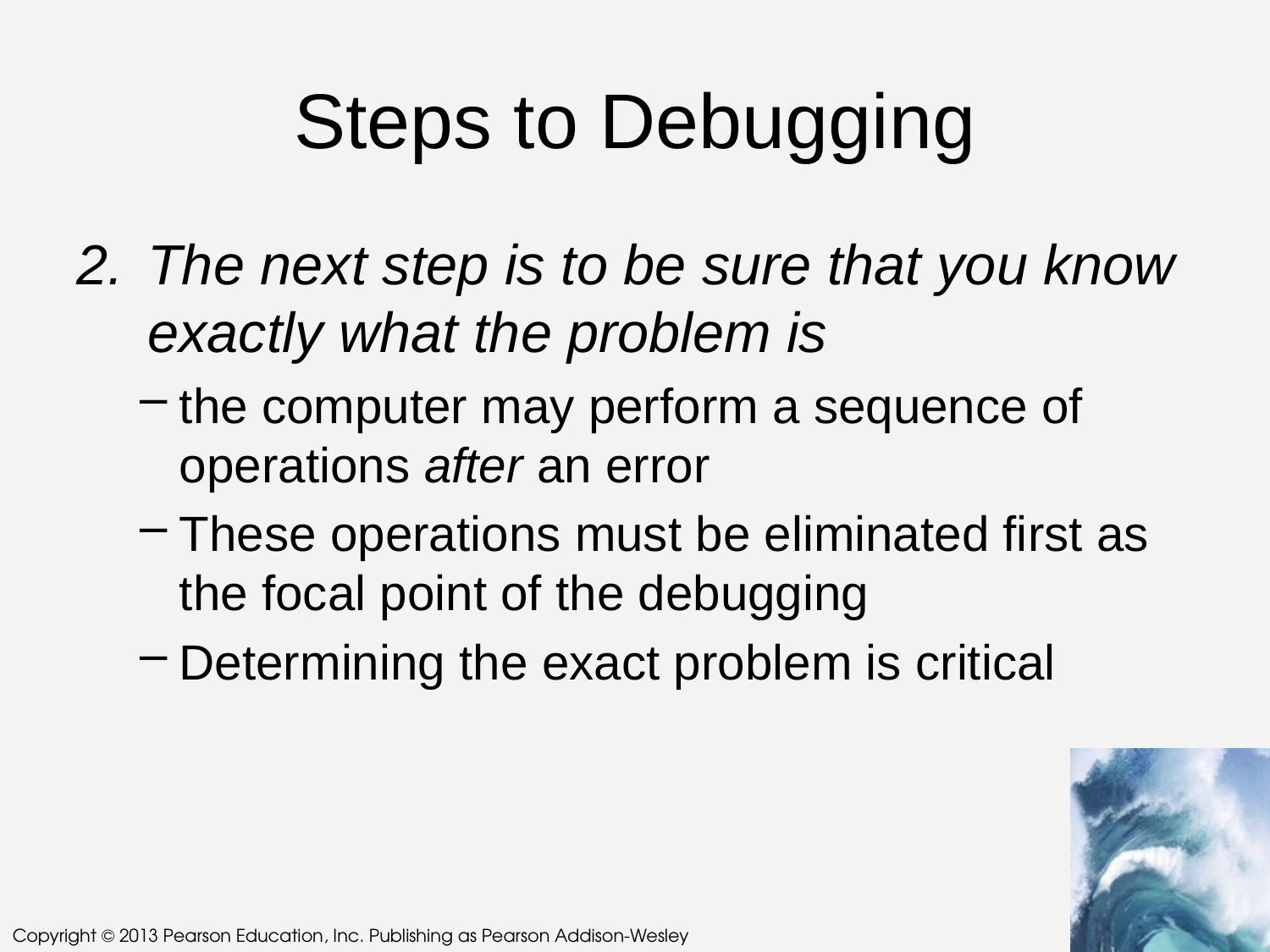

# Steps to Debugging
The next step is to be sure that you know exactly what the problem is
the computer may perform a sequence of operations after an error
These operations must be eliminated first as the focal point of the debugging
Determining the exact problem is critical